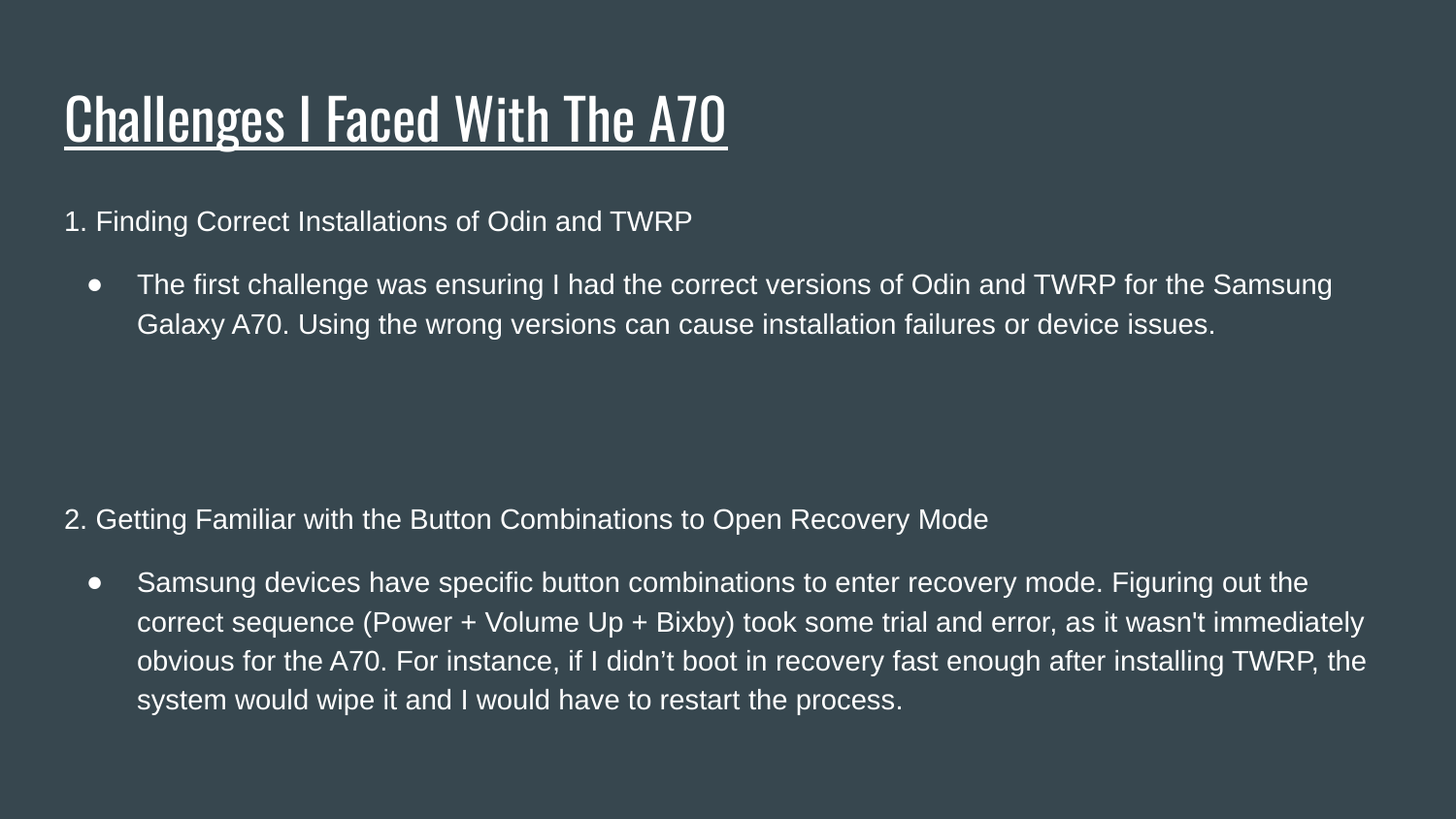

# Challenges I Faced With The A70
1. Finding Correct Installations of Odin and TWRP
The first challenge was ensuring I had the correct versions of Odin and TWRP for the Samsung Galaxy A70. Using the wrong versions can cause installation failures or device issues.

2. Getting Familiar with the Button Combinations to Open Recovery Mode
Samsung devices have specific button combinations to enter recovery mode. Figuring out the correct sequence (Power + Volume Up + Bixby) took some trial and error, as it wasn't immediately obvious for the A70. For instance, if I didn’t boot in recovery fast enough after installing TWRP, the system would wipe it and I would have to restart the process.